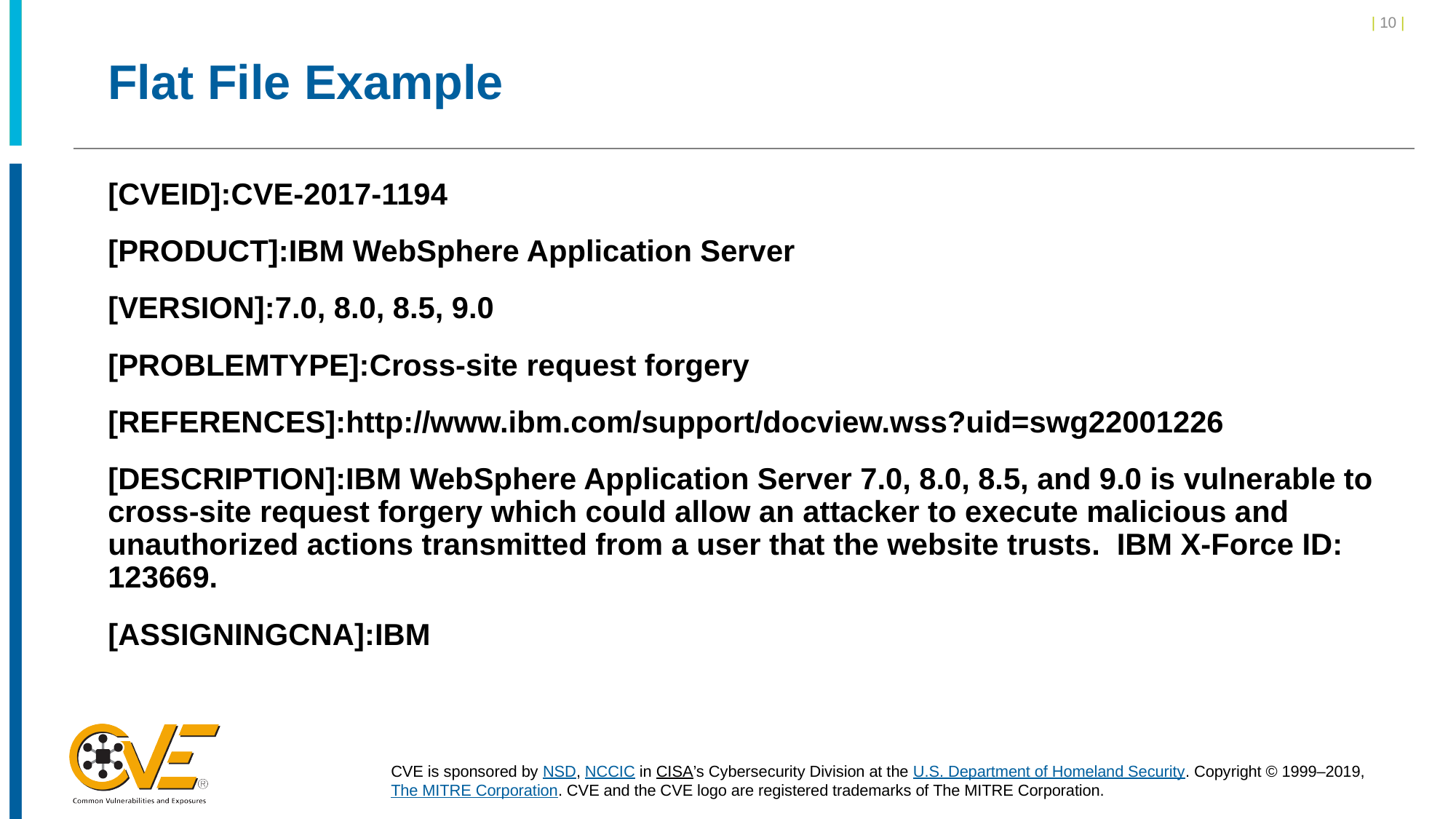

| 10 |
# Flat File Example
[CVEID]:CVE-2017-1194
[PRODUCT]:IBM WebSphere Application Server
[VERSION]:7.0, 8.0, 8.5, 9.0
[PROBLEMTYPE]:Cross-site request forgery
[REFERENCES]:http://www.ibm.com/support/docview.wss?uid=swg22001226
[DESCRIPTION]:IBM WebSphere Application Server 7.0, 8.0, 8.5, and 9.0 is vulnerable to cross-site request forgery which could allow an attacker to execute malicious and unauthorized actions transmitted from a user that the website trusts.  IBM X-Force ID:  123669.
[ASSIGNINGCNA]:IBM